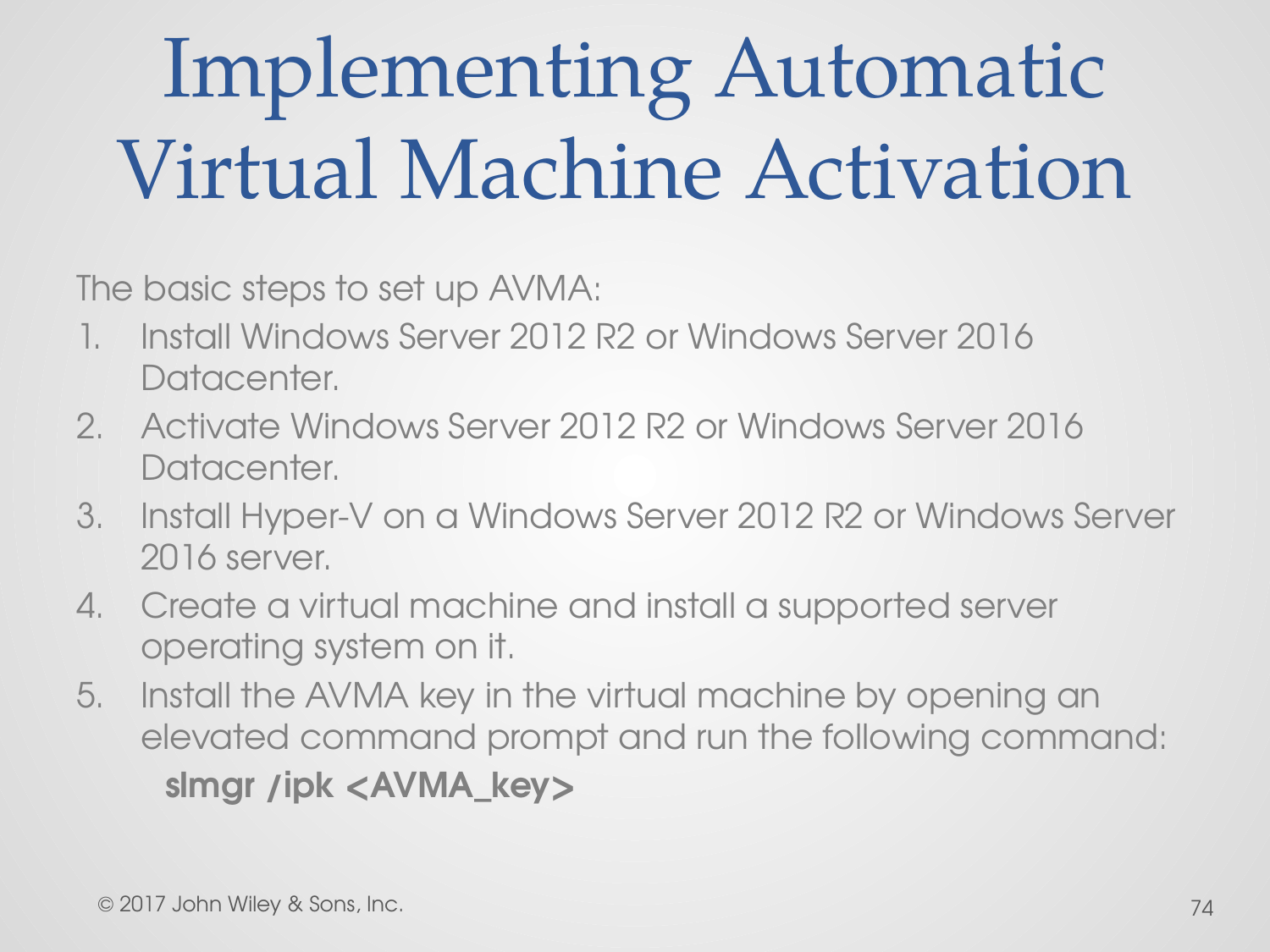

# Implementing Automatic Virtual Machine Activation
The basic steps to set up AVMA:
Install Windows Server 2012 R2 or Windows Server 2016 Datacenter.
Activate Windows Server 2012 R2 or Windows Server 2016 Datacenter.
Install Hyper-V on a Windows Server 2012 R2 or Windows Server 2016 server.
Create a virtual machine and install a supported server operating system on it.
Install the AVMA key in the virtual machine by opening an elevated command prompt and run the following command:
	slmgr /ipk <AVMA_key>
© 2017 John Wiley & Sons, Inc.
74